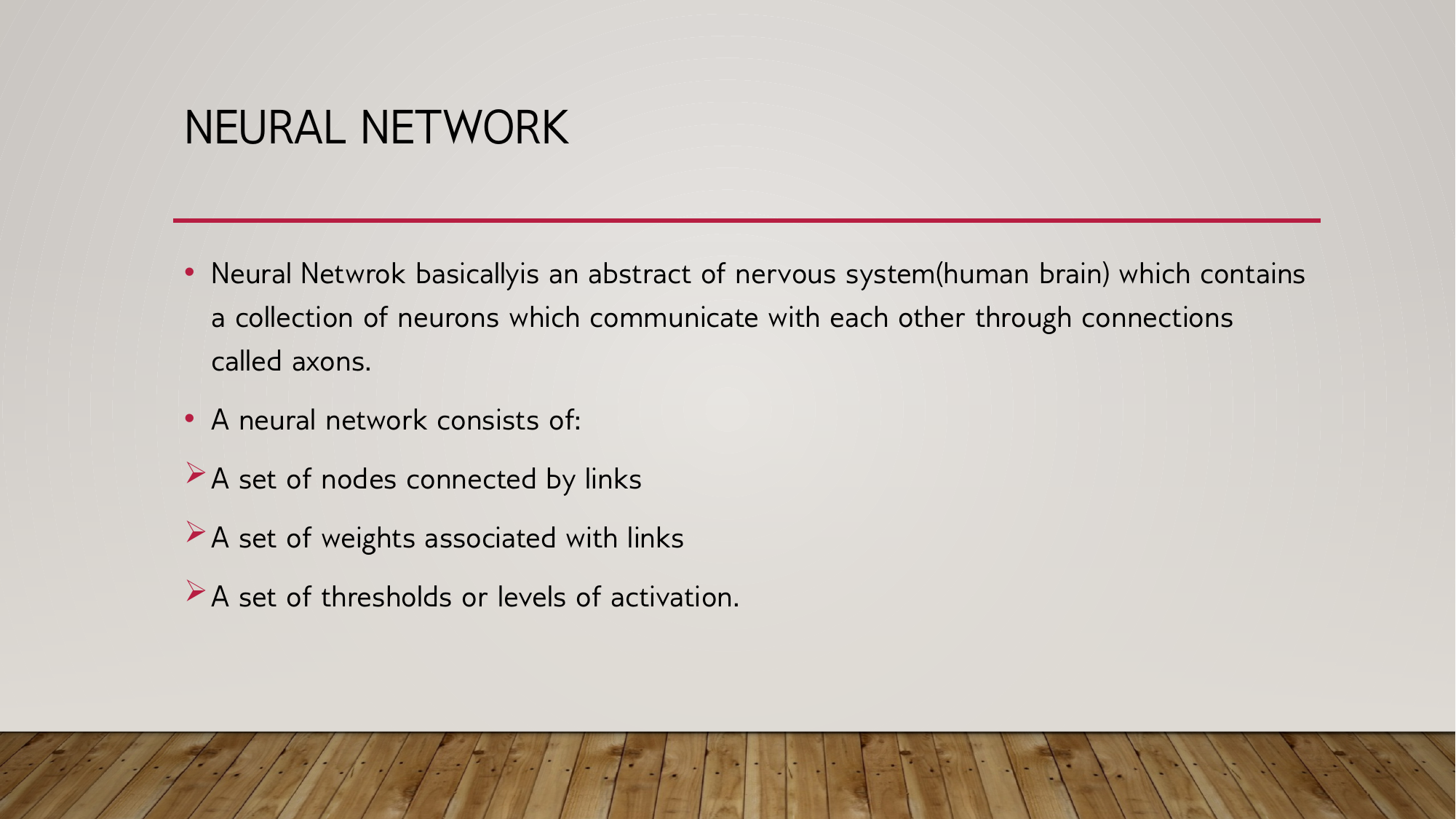

# Neural Network
Neural Netwrok basicallyis an abstract of nervous system(human brain) which contains a collection of neurons which communicate with each other through connections called axons.
A neural network consists of:
A set of nodes connected by links
A set of weights associated with links
A set of thresholds or levels of activation.